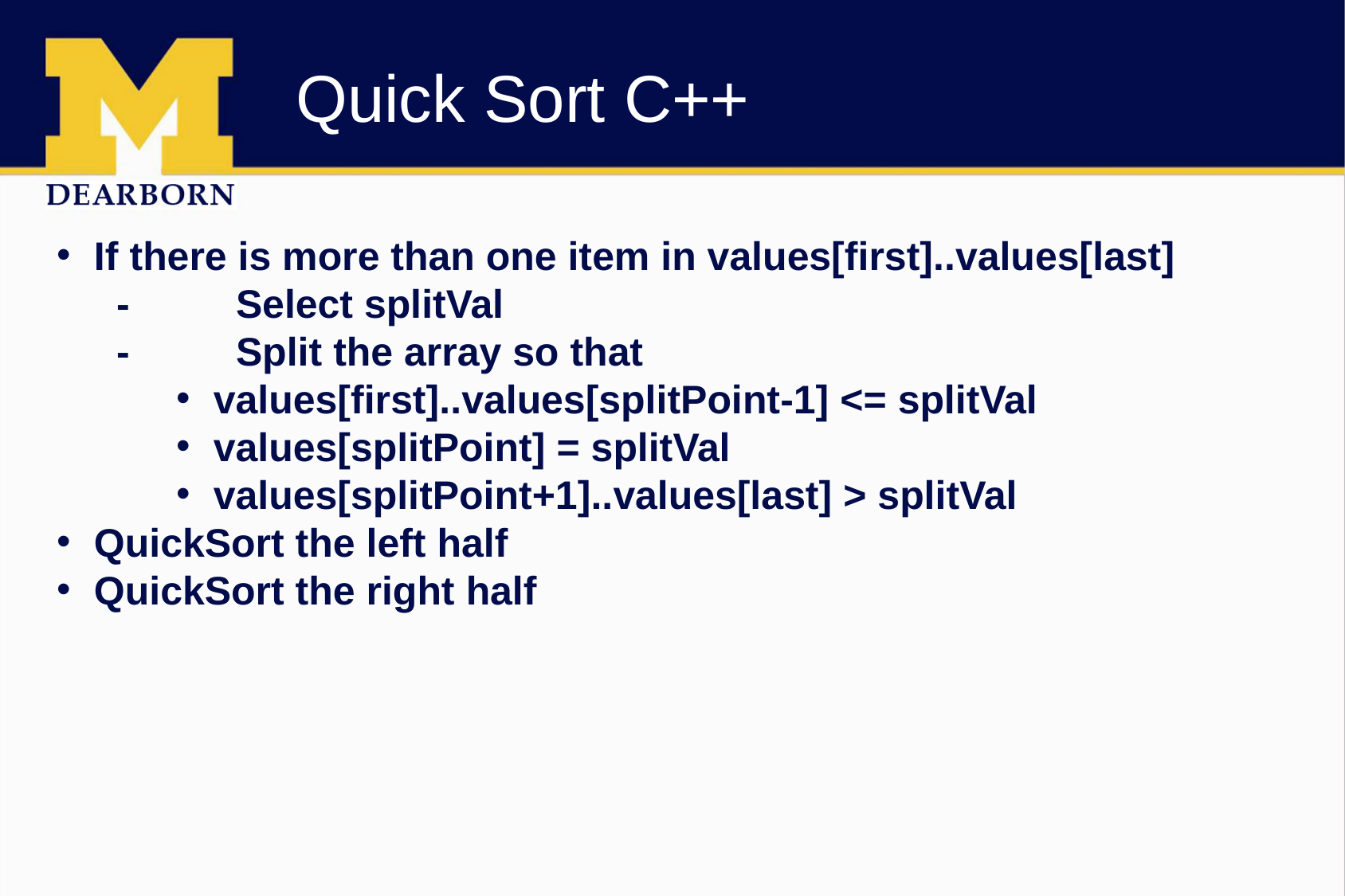

# Quick Sort C++
If there is more than one item in values[first]..values[last]
-	Select splitVal
-	Split the array so that
values[first]..values[splitPoint-1] <= splitVal
values[splitPoint] = splitVal
values[splitPoint+1]..values[last] > splitVal
QuickSort the left half
QuickSort the right half